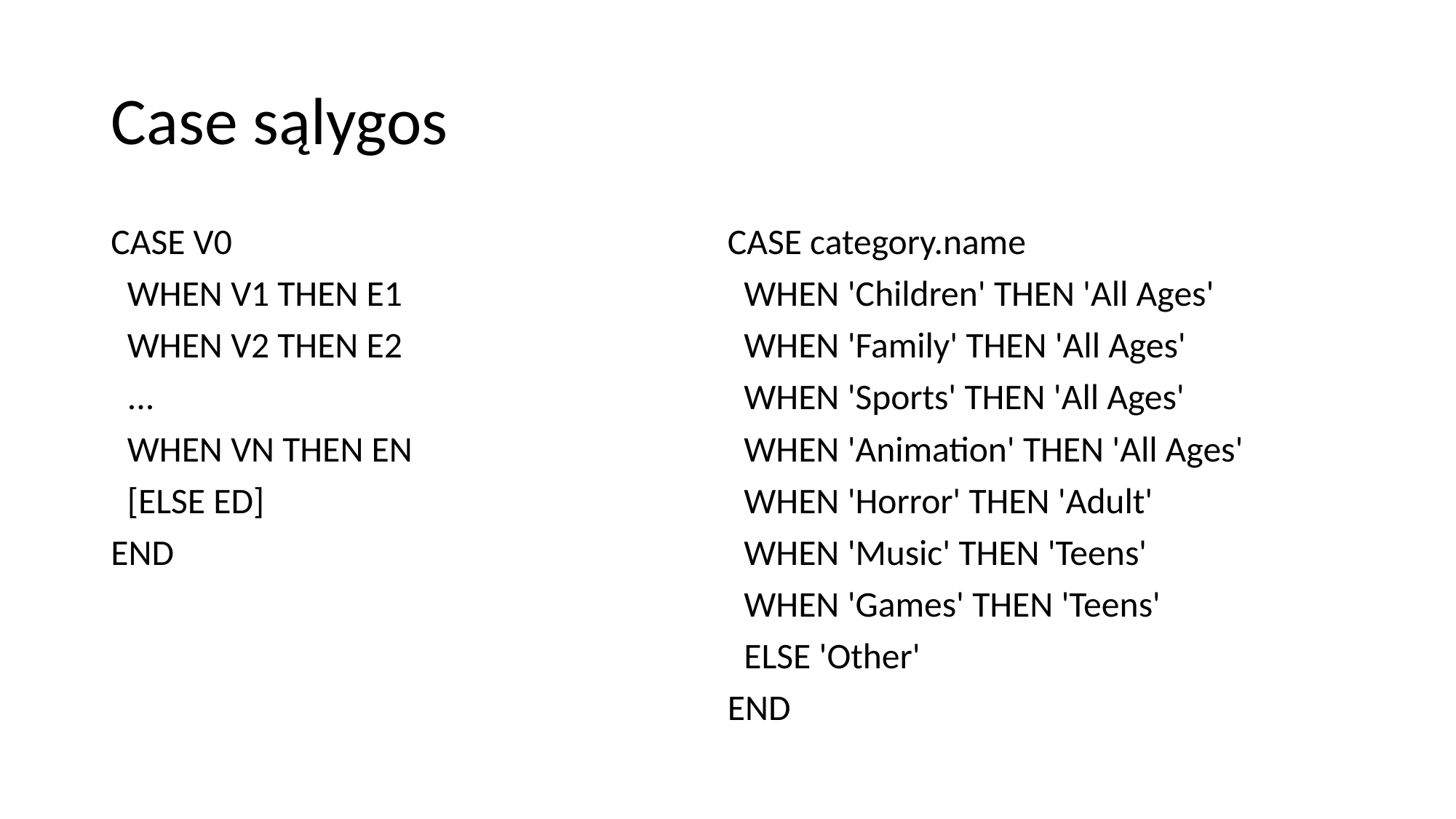

# Case sąlygos
CASE V0
  WHEN V1 THEN E1
  WHEN V2 THEN E2
  ...
  WHEN VN THEN EN
  [ELSE ED]
END

CASE category.name
  WHEN 'Children' THEN 'All Ages'
  WHEN 'Family' THEN 'All Ages'
  WHEN 'Sports' THEN 'All Ages'
  WHEN 'Animation' THEN 'All Ages'
  WHEN 'Horror' THEN 'Adult'
  WHEN 'Music' THEN 'Teens'
  WHEN 'Games' THEN 'Teens'
  ELSE 'Other'
END